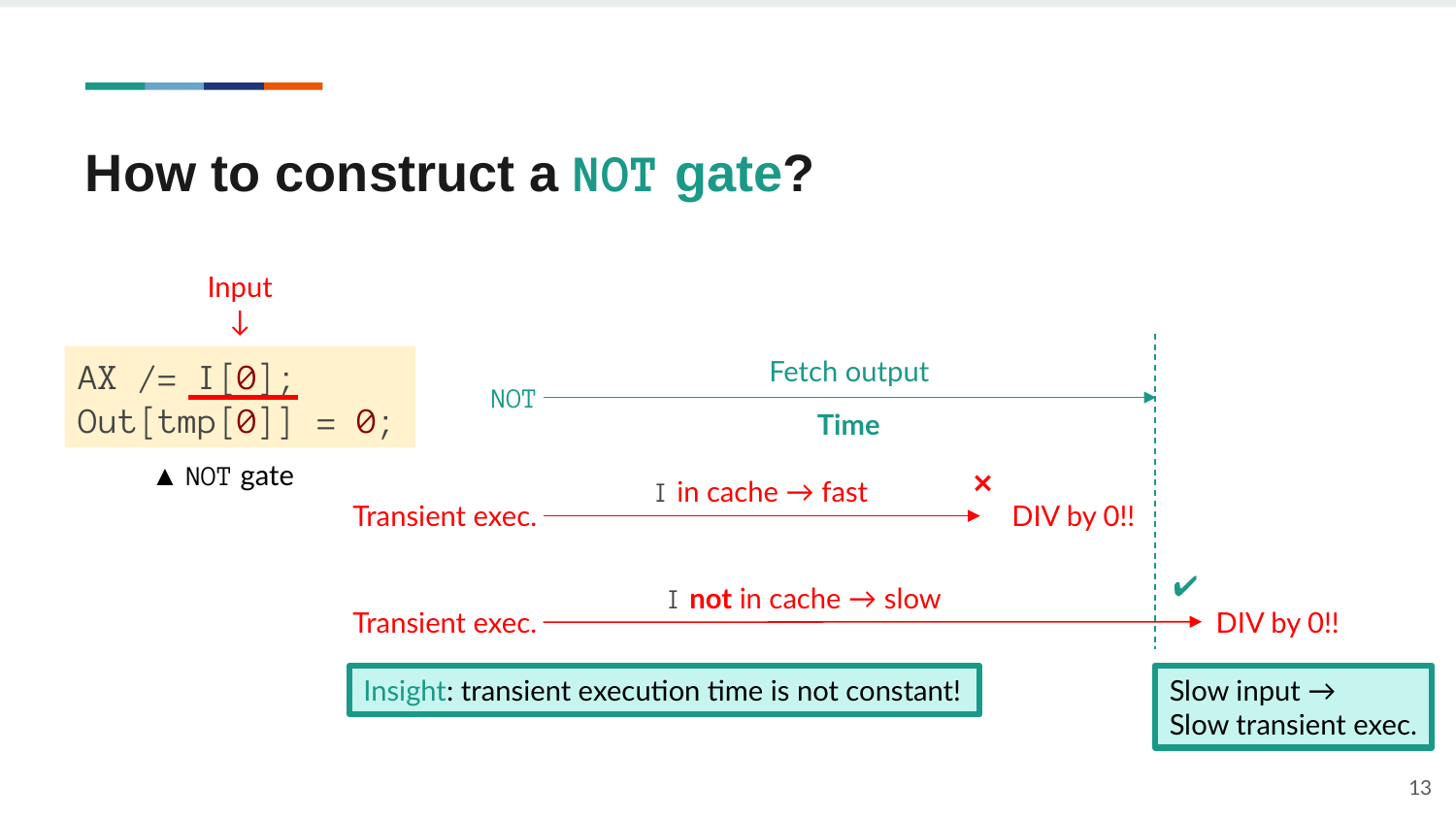

# How to construct a NOT gate?
Input
↓
AX /= I[0];
Out[tmp[0]] = 0;
Fetch output
NOT
Time
▲ NOT gate
❌
I in cache → fast
Transient exec.
DIV by 0!!
✔️
I not in cache → slow
Transient exec.
DIV by 0!!
Slow input →
Slow transient exec.
Insight: transient execution time is not constant!
13